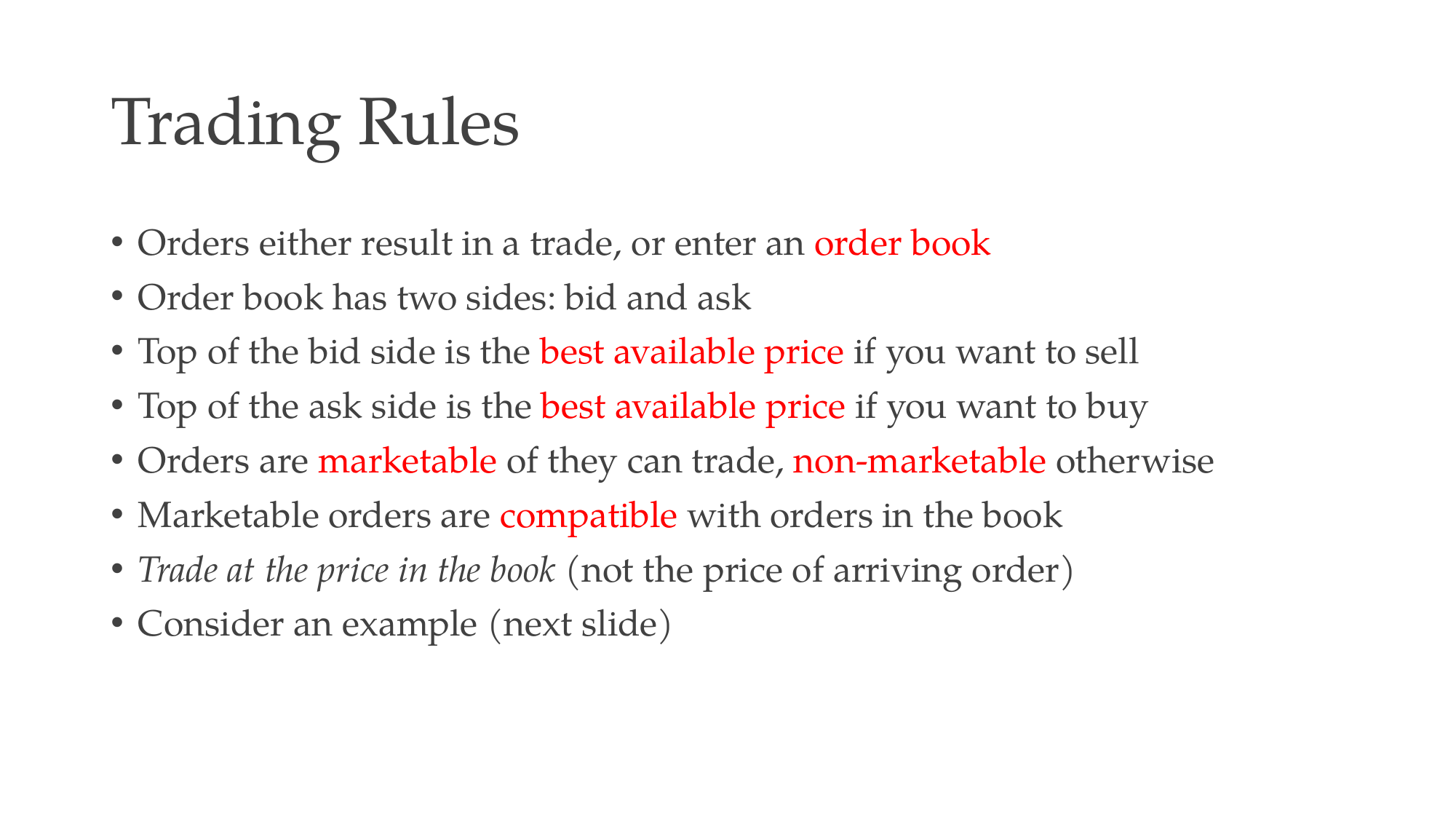

# Trading Rules
Orders either result in a trade, or enter an order book
Order book has two sides: bid and ask
Top of the bid side is the best available price if you want to sell
Top of the ask side is the best available price if you want to buy
Orders are marketable of they can trade, non-marketable otherwise
Marketable orders are compatible with orders in the book
Trade at the price in the book (not the price of arriving order)
Consider an example (next slide)